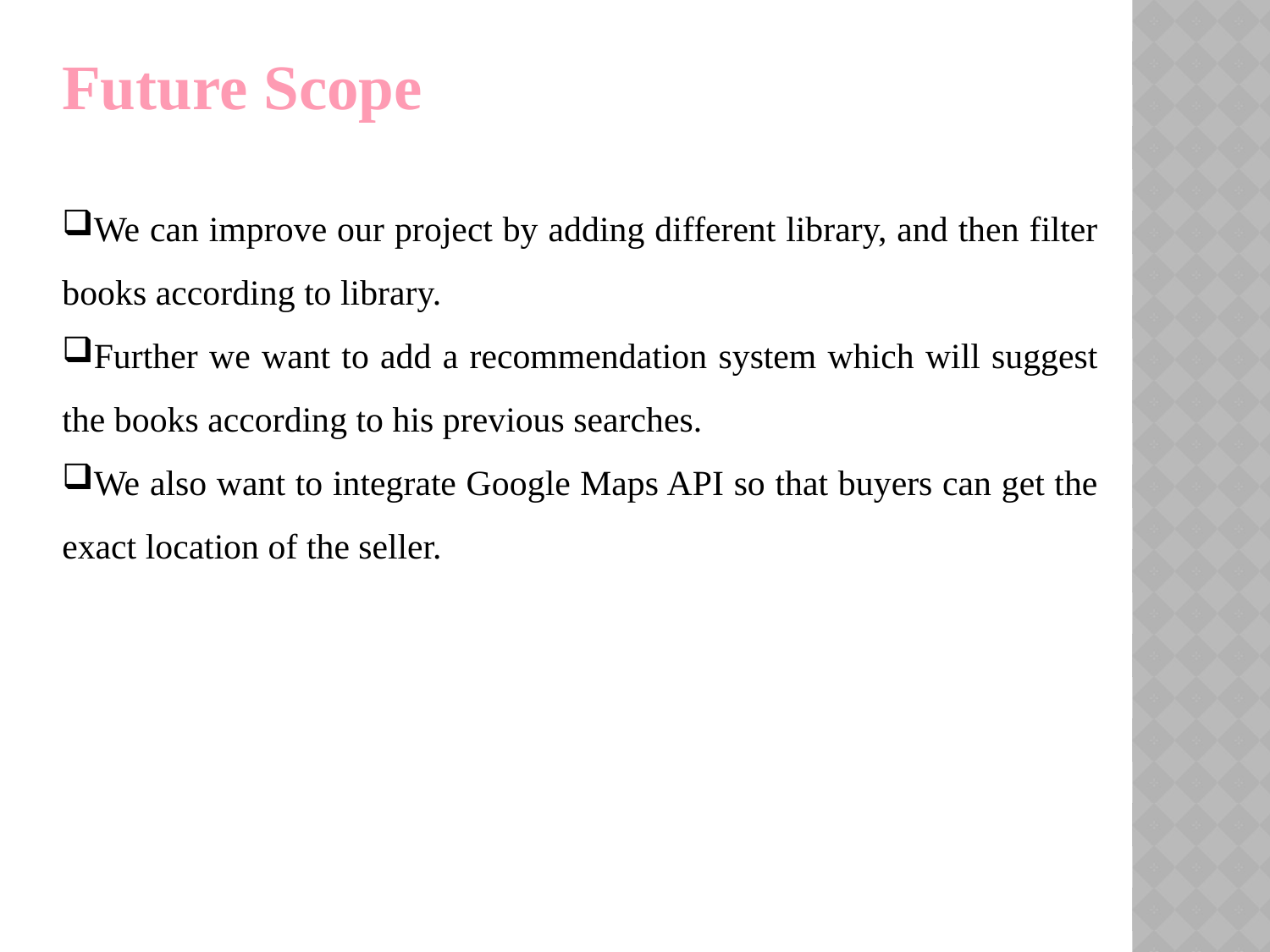

Future Scope
We can improve our project by adding different library, and then filter books according to library.
Further we want to add a recommendation system which will suggest the books according to his previous searches.
We also want to integrate Google Maps API so that buyers can get the exact location of the seller.